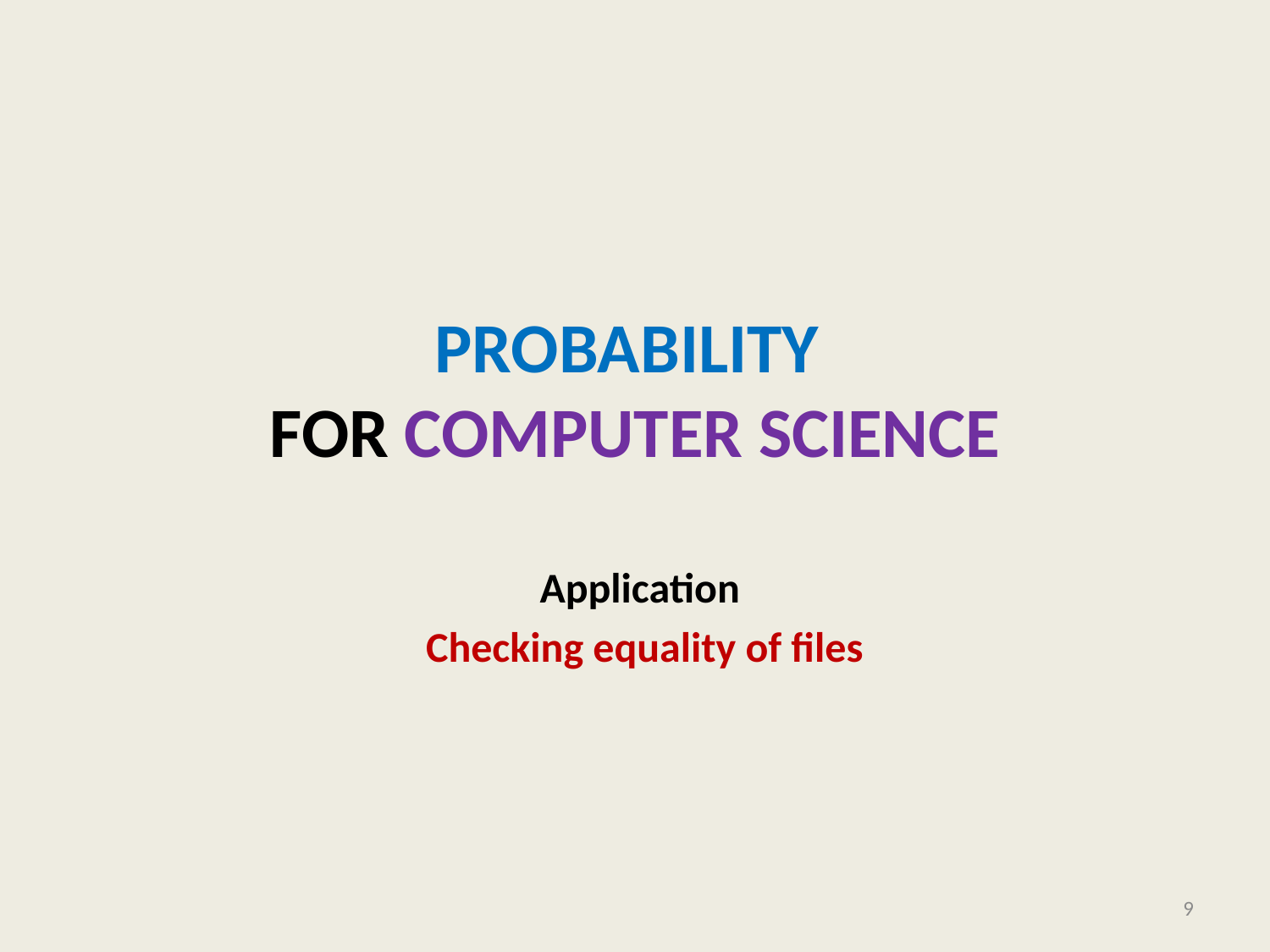

# Probability for computer Science
Application
 Checking equality of files
9